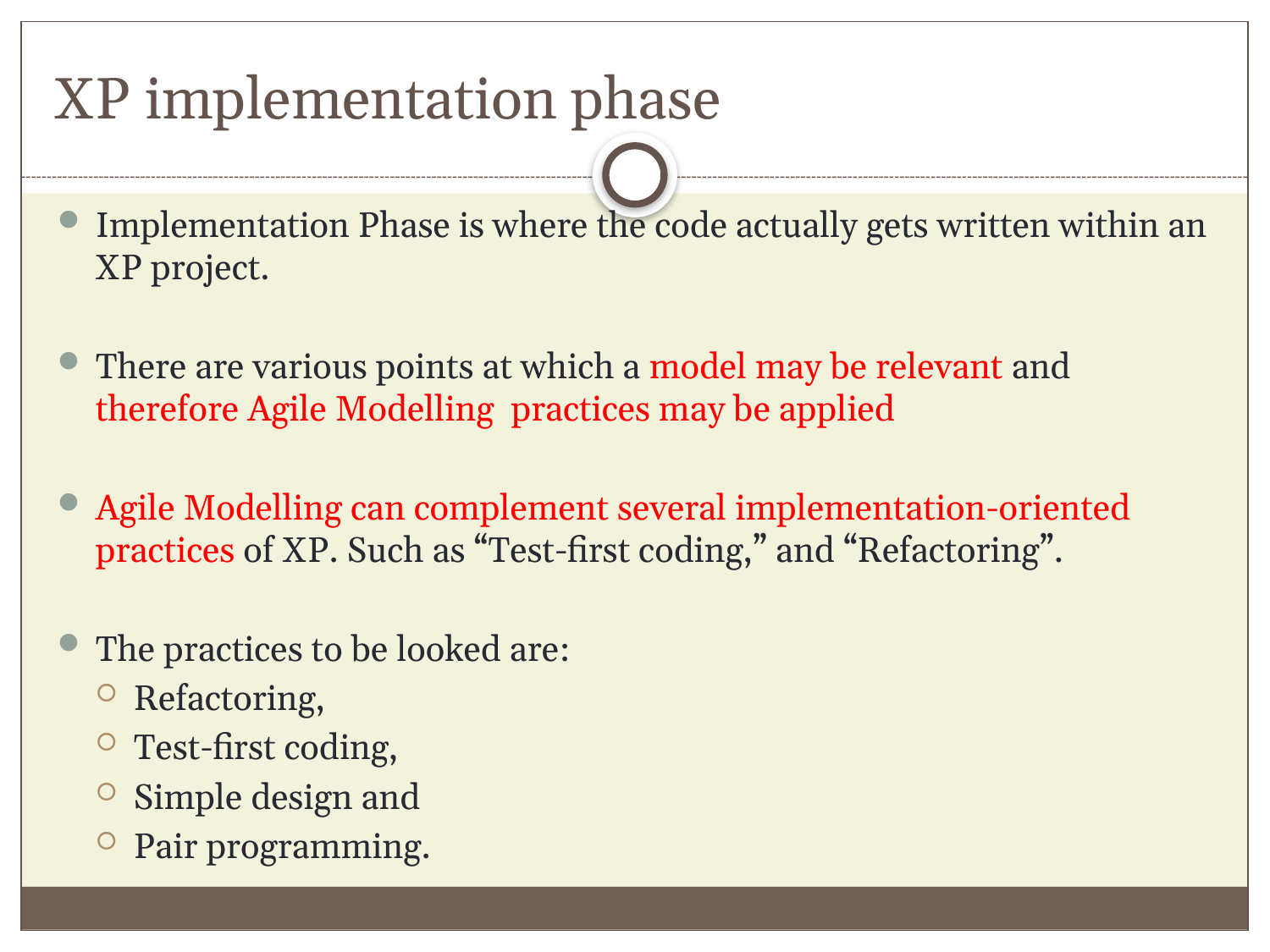

# XP implementation phase
Implementation Phase is where the code actually gets written within an XP project.

There are various points at which a model may be relevant and therefore Agile Modelling  practices may be applied

Agile Modelling can complement several implementation-oriented practices of XP. Such as “Test-first coding,” and “Refactoring”.

The practices to be looked are:
Refactoring,
Test-first coding,
Simple design and
Pair programming.